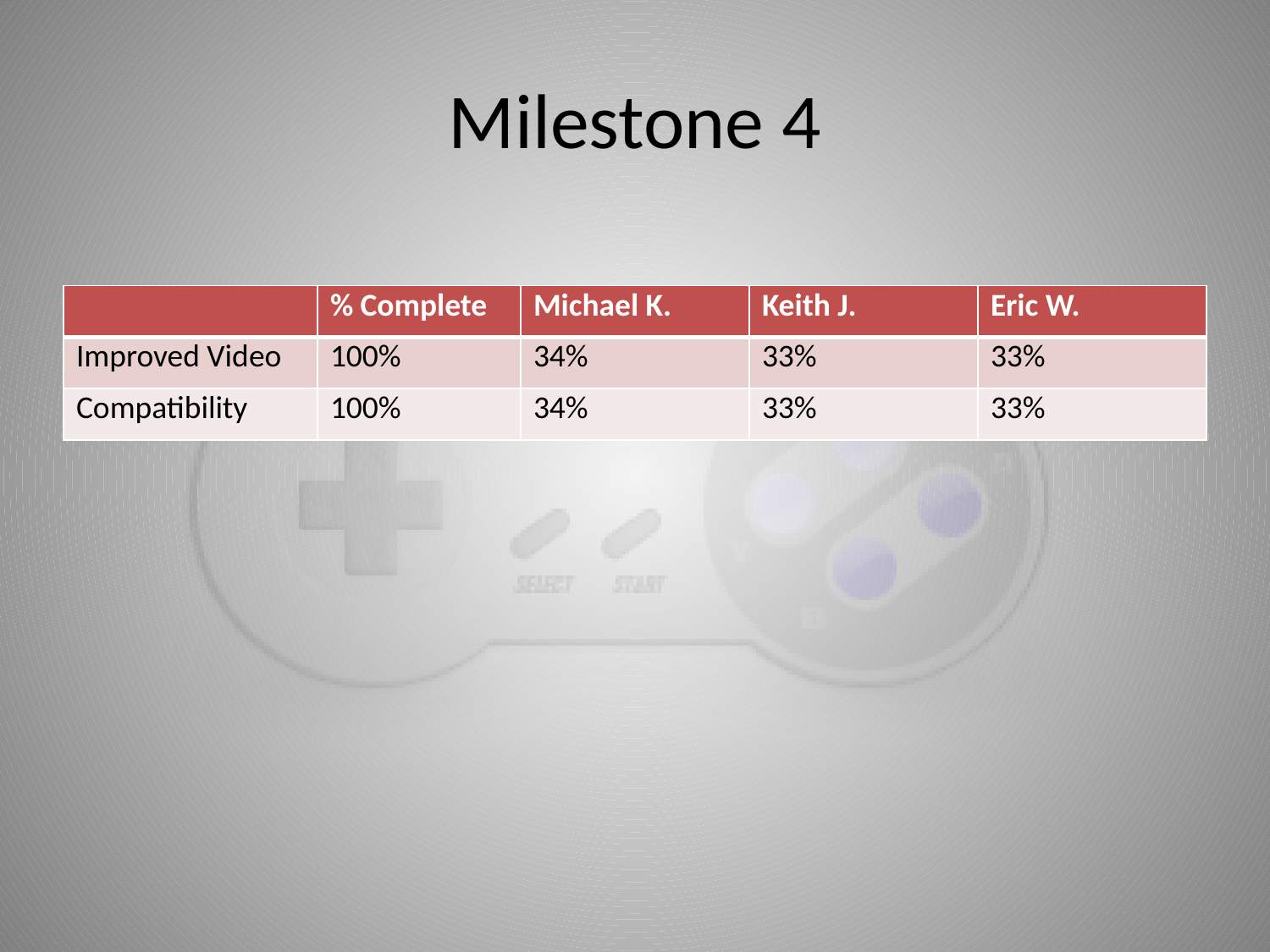

# Milestone 4
|  | % Complete | Michael K. | Keith J. | Eric W. |
| --- | --- | --- | --- | --- |
| Improved Video | 100% | 34% | 33% | 33% |
| Compatibility | 100% | 34% | 33% | 33% |